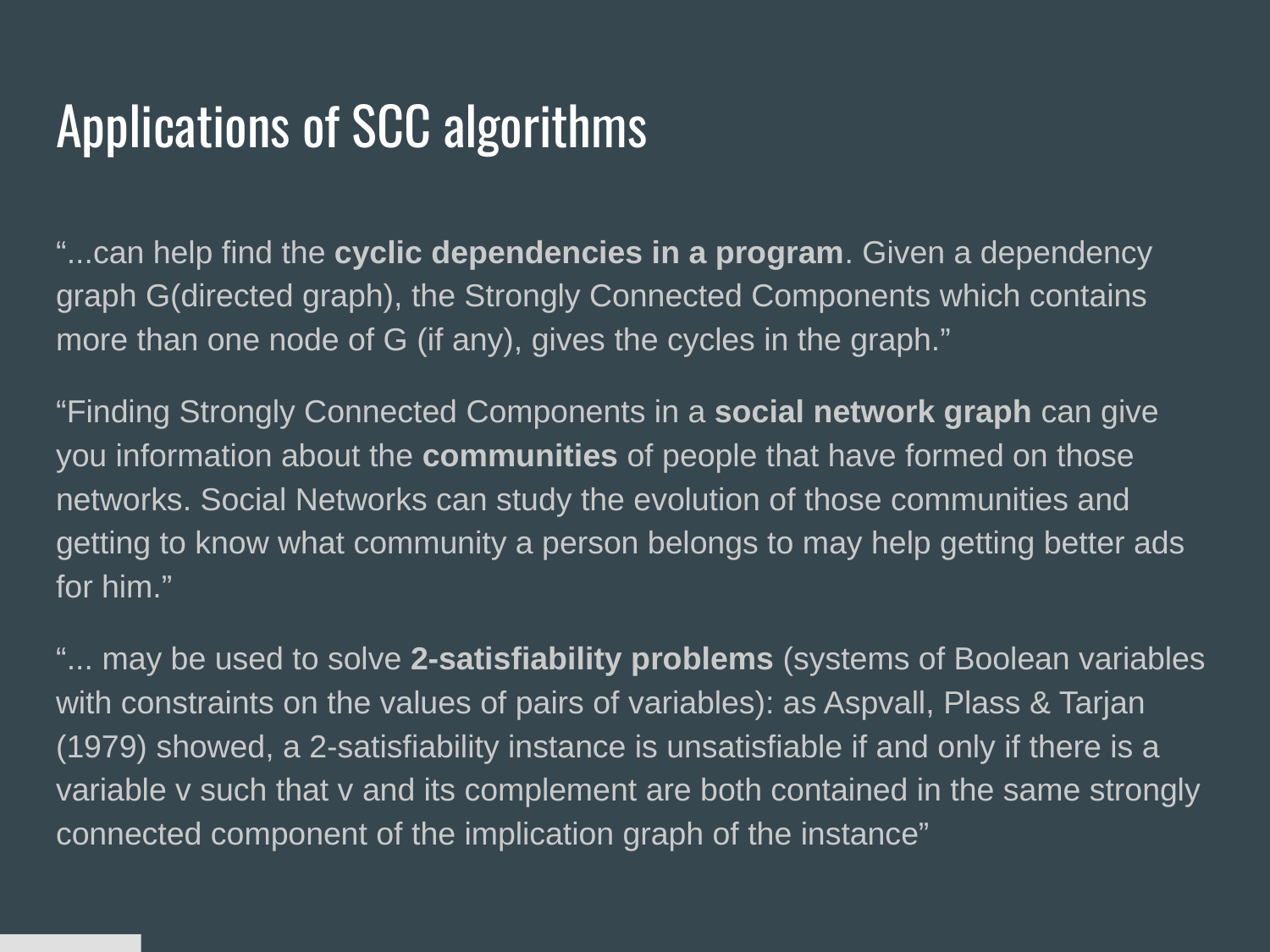

# Applications of SCC algorithms
“...can help find the cyclic dependencies in a program. Given a dependency graph G(directed graph), the Strongly Connected Components which contains more than one node of G (if any), gives the cycles in the graph.”
“Finding Strongly Connected Components in a social network graph can give you information about the communities of people that have formed on those networks. Social Networks can study the evolution of those communities and getting to know what community a person belongs to may help getting better ads for him.”
“... may be used to solve 2-satisfiability problems (systems of Boolean variables with constraints on the values of pairs of variables): as Aspvall, Plass & Tarjan (1979) showed, a 2-satisfiability instance is unsatisfiable if and only if there is a variable v such that v and its complement are both contained in the same strongly connected component of the implication graph of the instance”